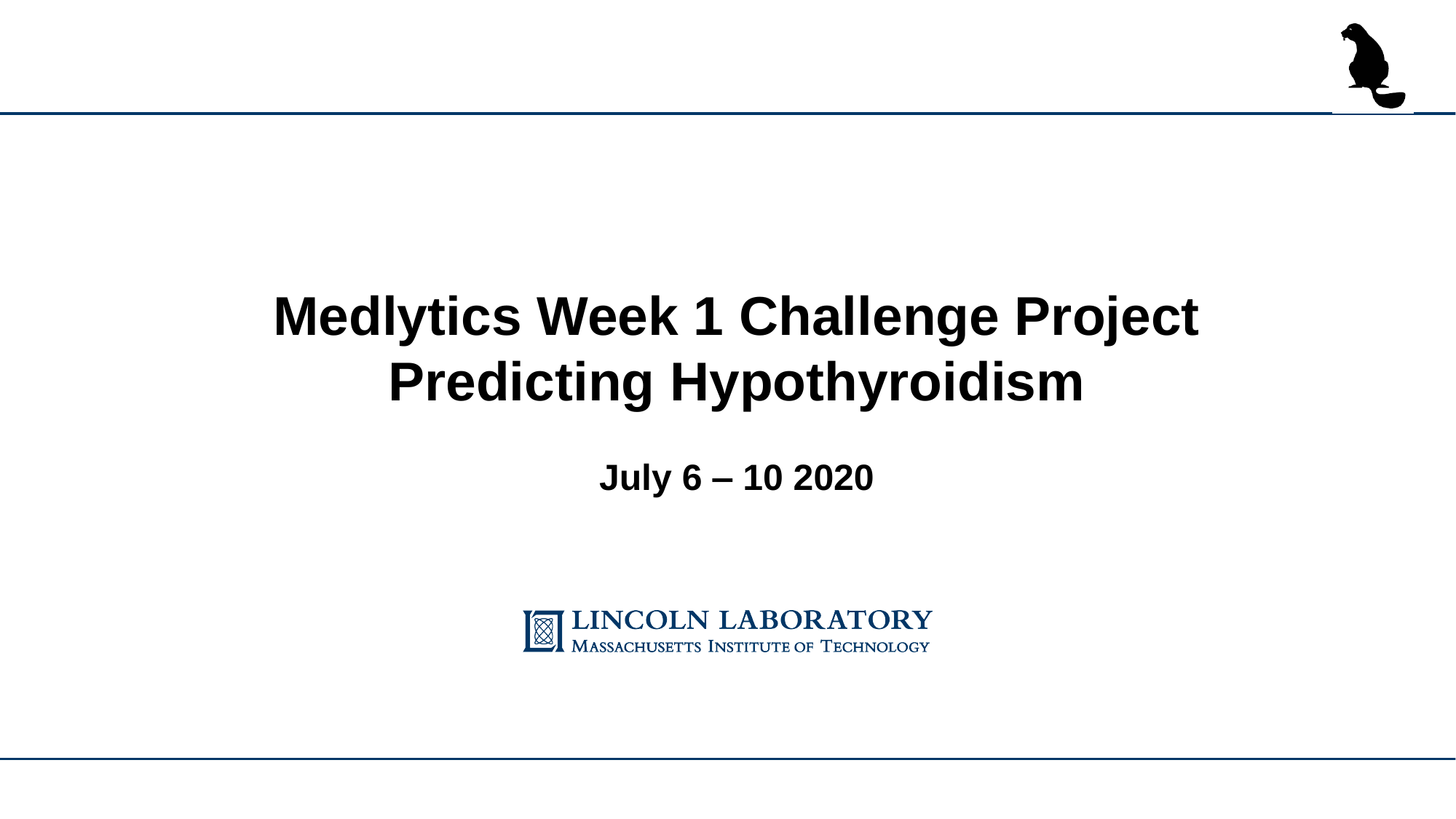

Medlytics Week 1 Challenge Project
Predicting Hypothyroidism
July 6 ‒ 10 2020